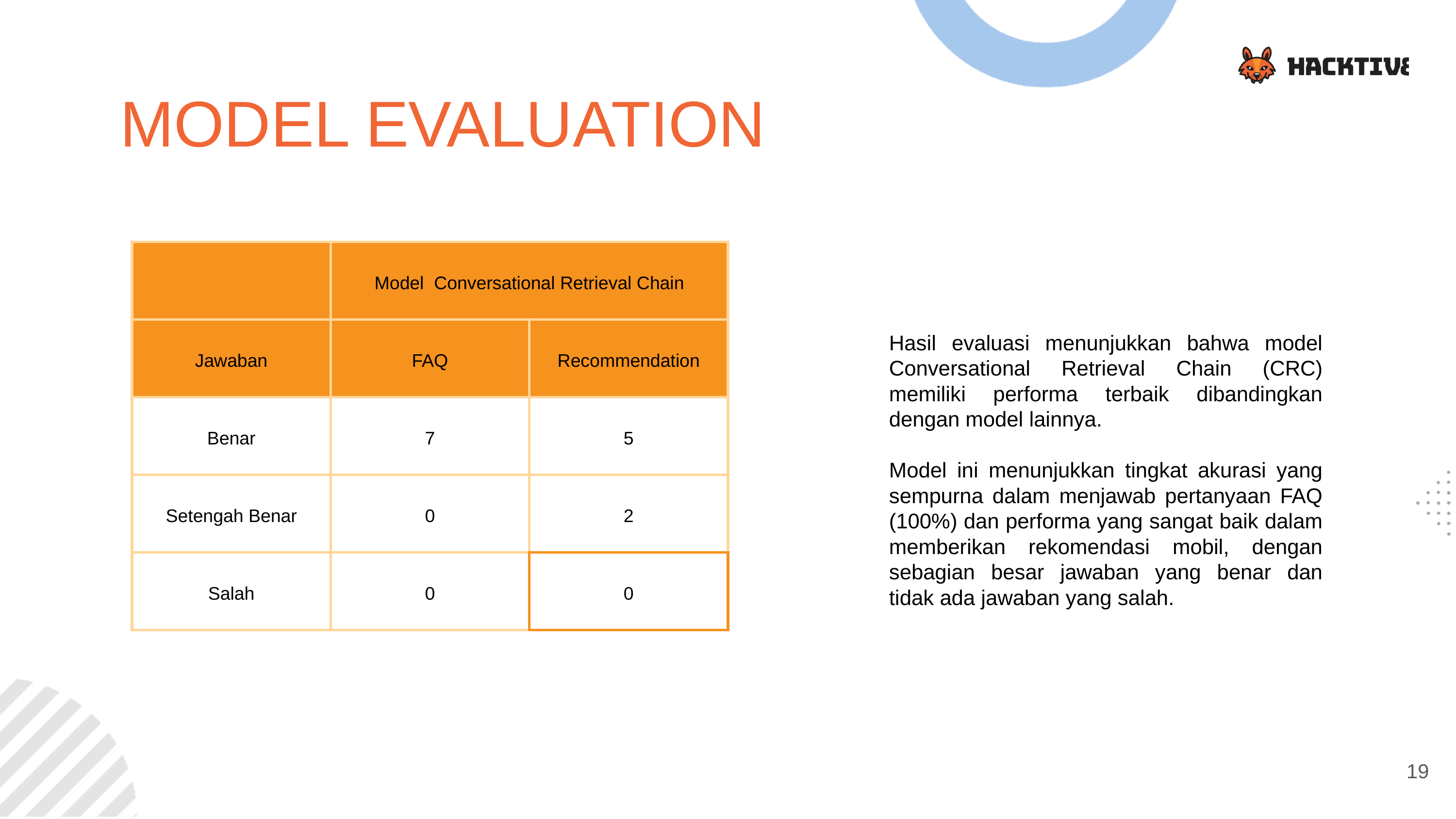

MODEL EVALUATION
|  | Model Conversational Retrieval Chain | Model Conversational Retrieval Chain |
| --- | --- | --- |
| Jawaban | FAQ | Recommendation |
| Benar | 7 | 5 |
| Setengah Benar | 0 | 2 |
| Salah | 0 | 0 |
Hasil evaluasi menunjukkan bahwa model Conversational Retrieval Chain (CRC) memiliki performa terbaik dibandingkan dengan model lainnya.

Model ini menunjukkan tingkat akurasi yang sempurna dalam menjawab pertanyaan FAQ (100%) dan performa yang sangat baik dalam memberikan rekomendasi mobil, dengan sebagian besar jawaban yang benar dan tidak ada jawaban yang salah.

19